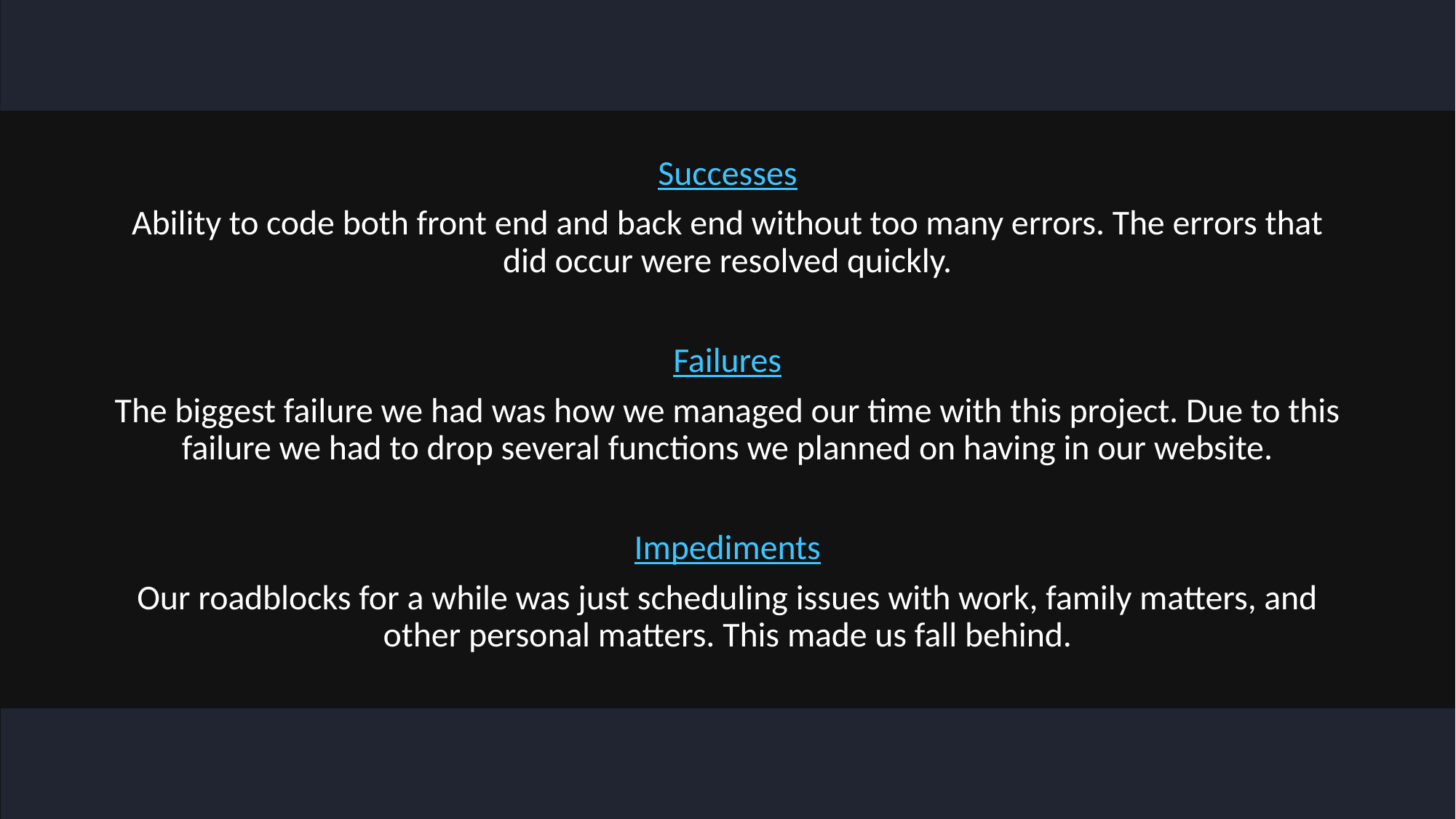

Successes
Ability to code both front end and back end without too many errors. The errors that did occur were resolved quickly.

Failures
The biggest failure we had was how we managed our time with this project. Due to this failure we had to drop several functions we planned on having in our website.

Impediments
Our roadblocks for a while was just scheduling issues with work, family matters, and other personal matters. This made us fall behind.